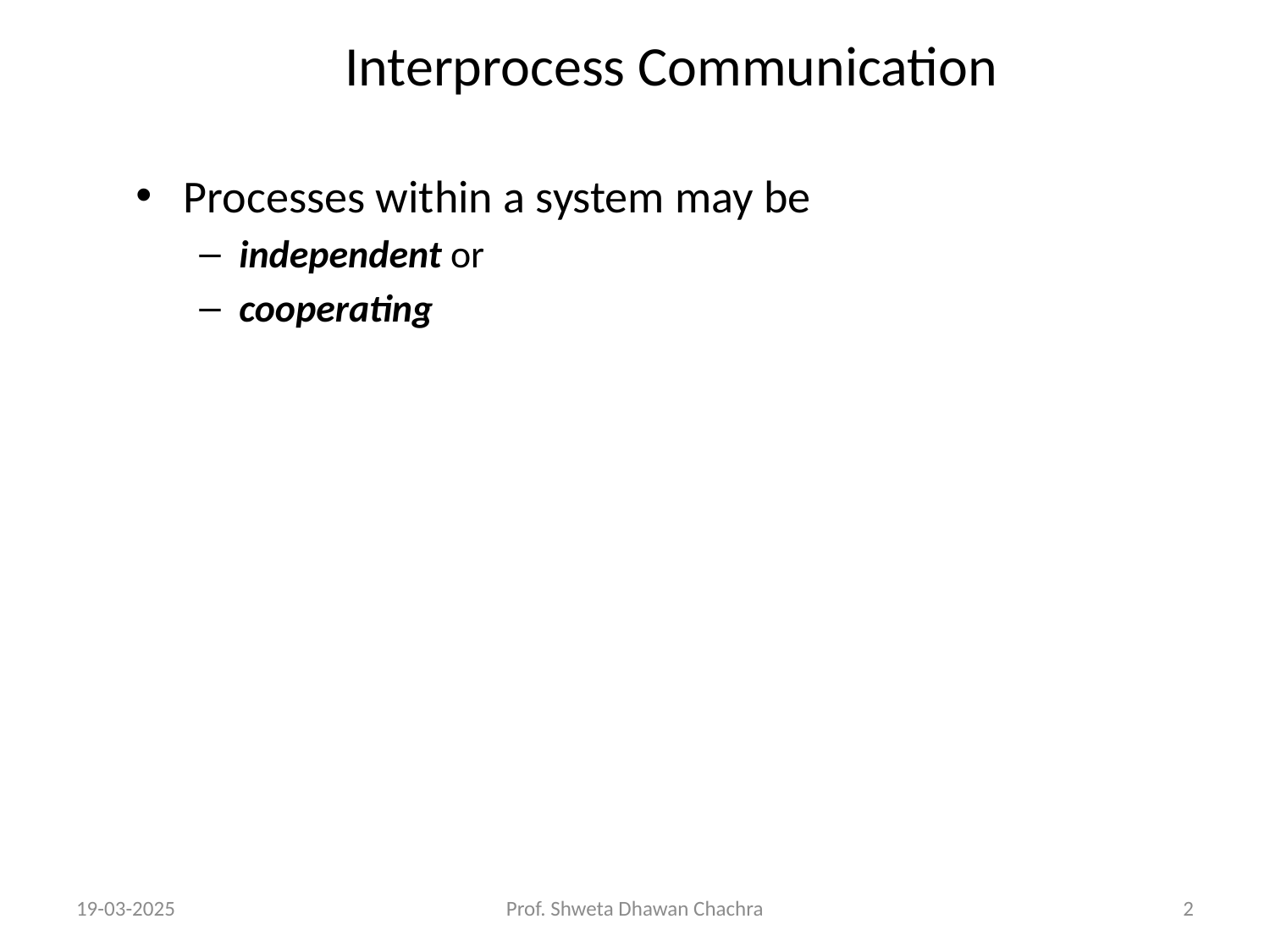

# Interprocess Communication
Processes within a system may be
independent or
cooperating
19-03-2025
Prof. Shweta Dhawan Chachra
2